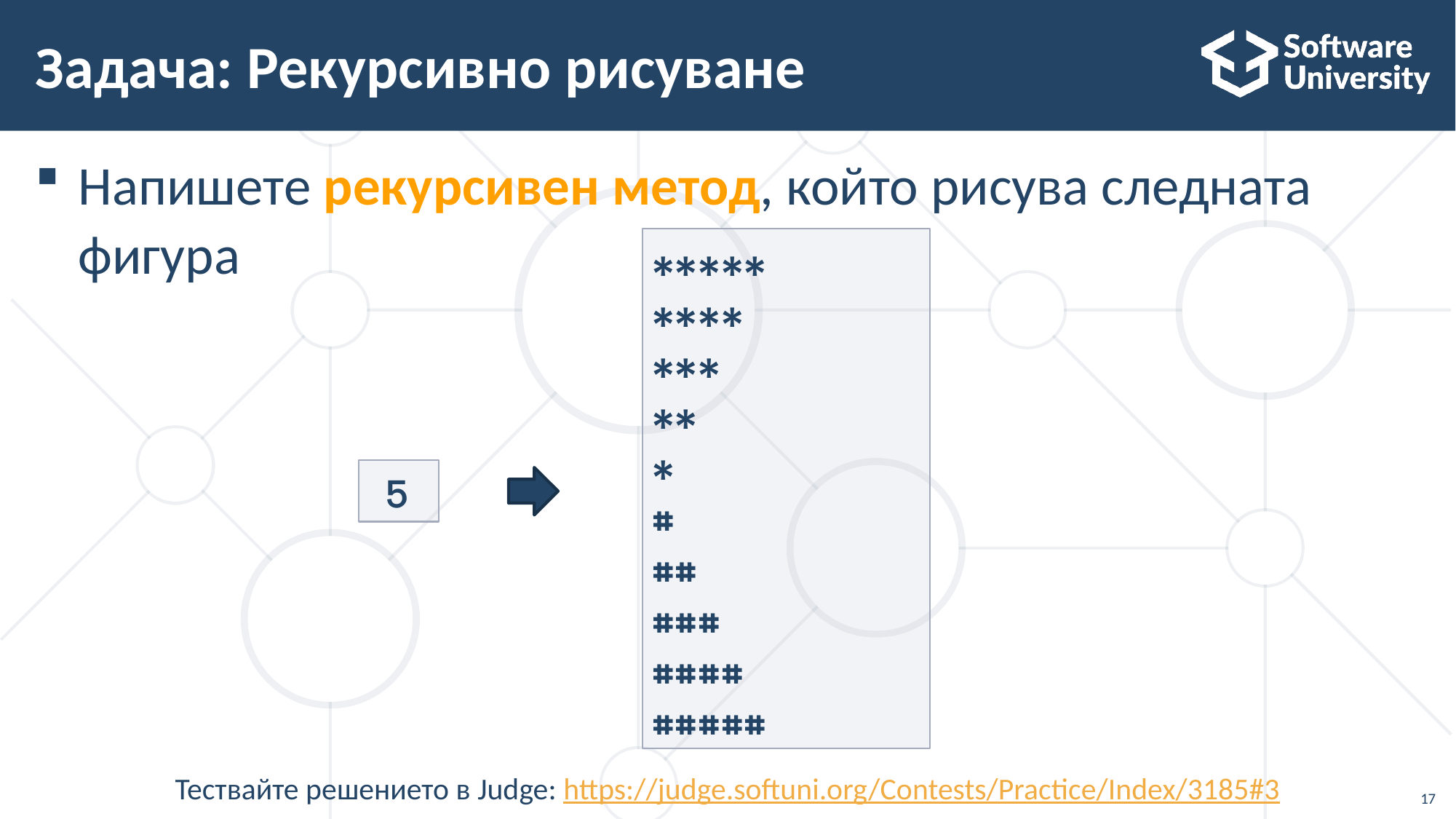

# Задача: Рекурсивно рисуване
Напишете рекурсивен метод, който рисува следната фигура

*****
****
***
**
*
#
##
###
####
#####
5

Тествайте решението в Judge: https://judge.softuni.org/Contests/Practice/Index/3185#3
17